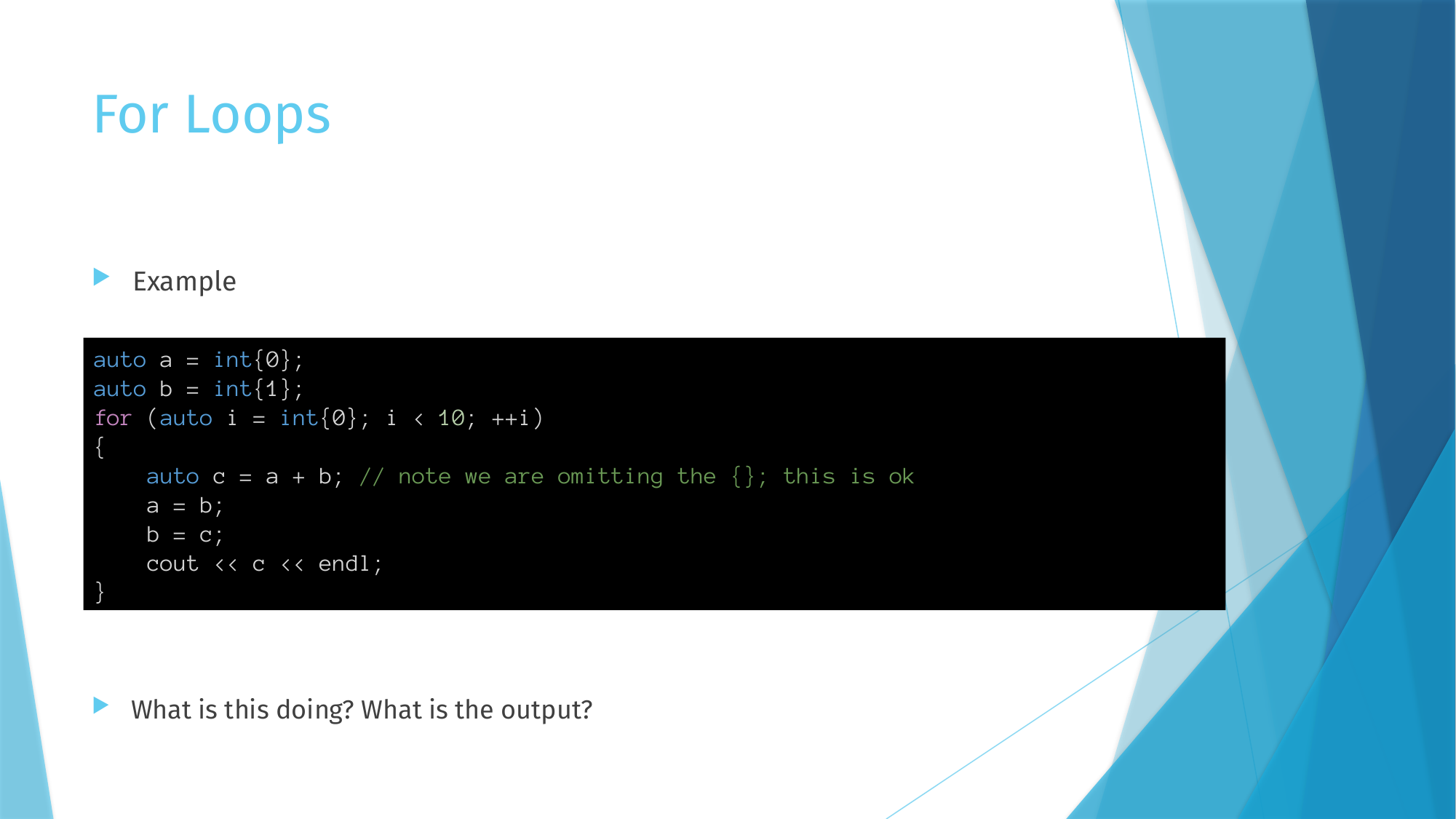

# For Loops
Example
auto a = int{0};
auto b = int{1};
for (auto i = int{0}; i < 10; ++i)
{
    auto c = a + b; // note we are omitting the {}; this is ok
    a = b;
    b = c;
    cout << c << endl;
}
What is this doing? What is the output?